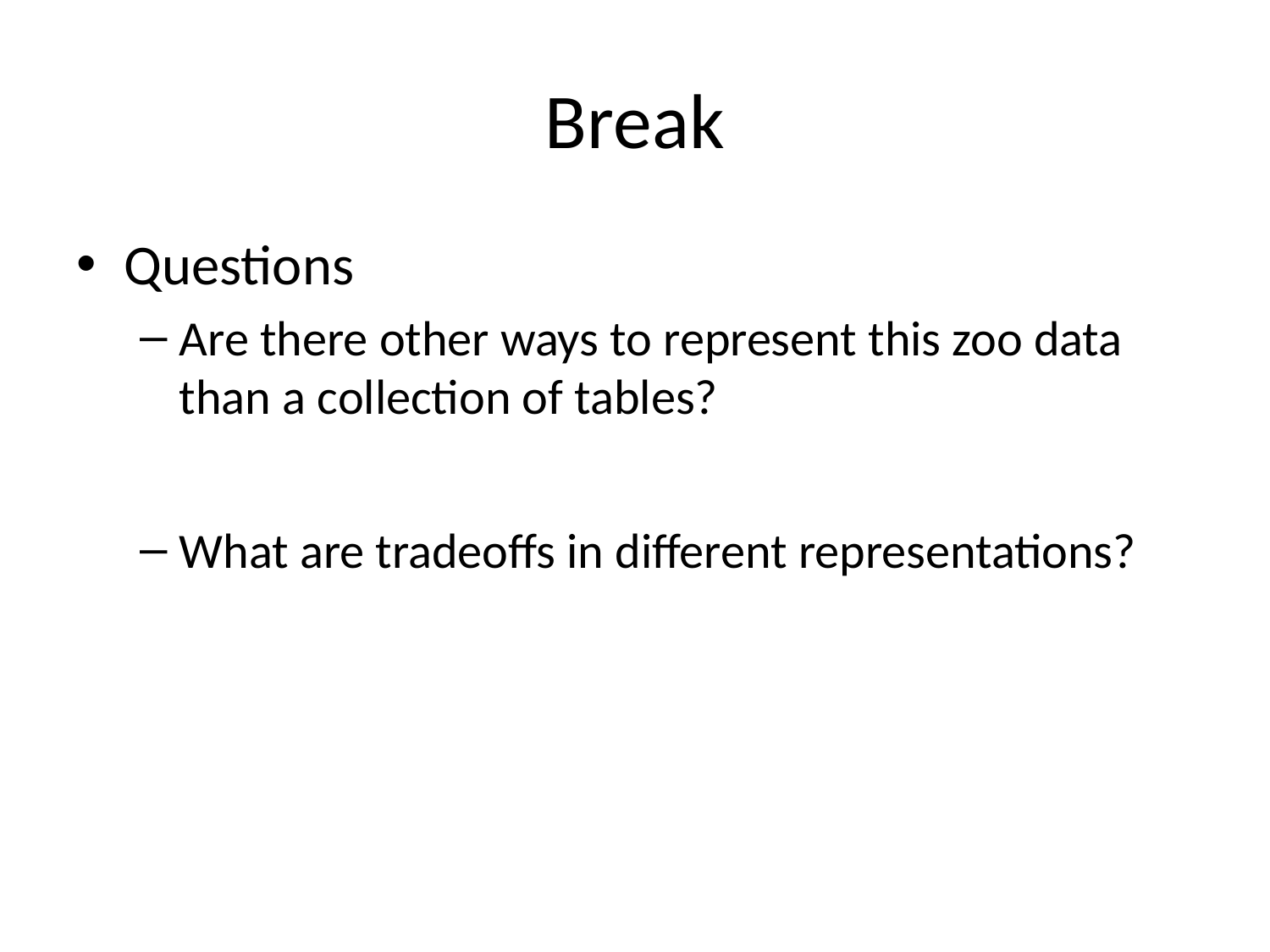

# Break
Questions
Are there other ways to represent this zoo data than a collection of tables?

What are tradeoffs in different representations?